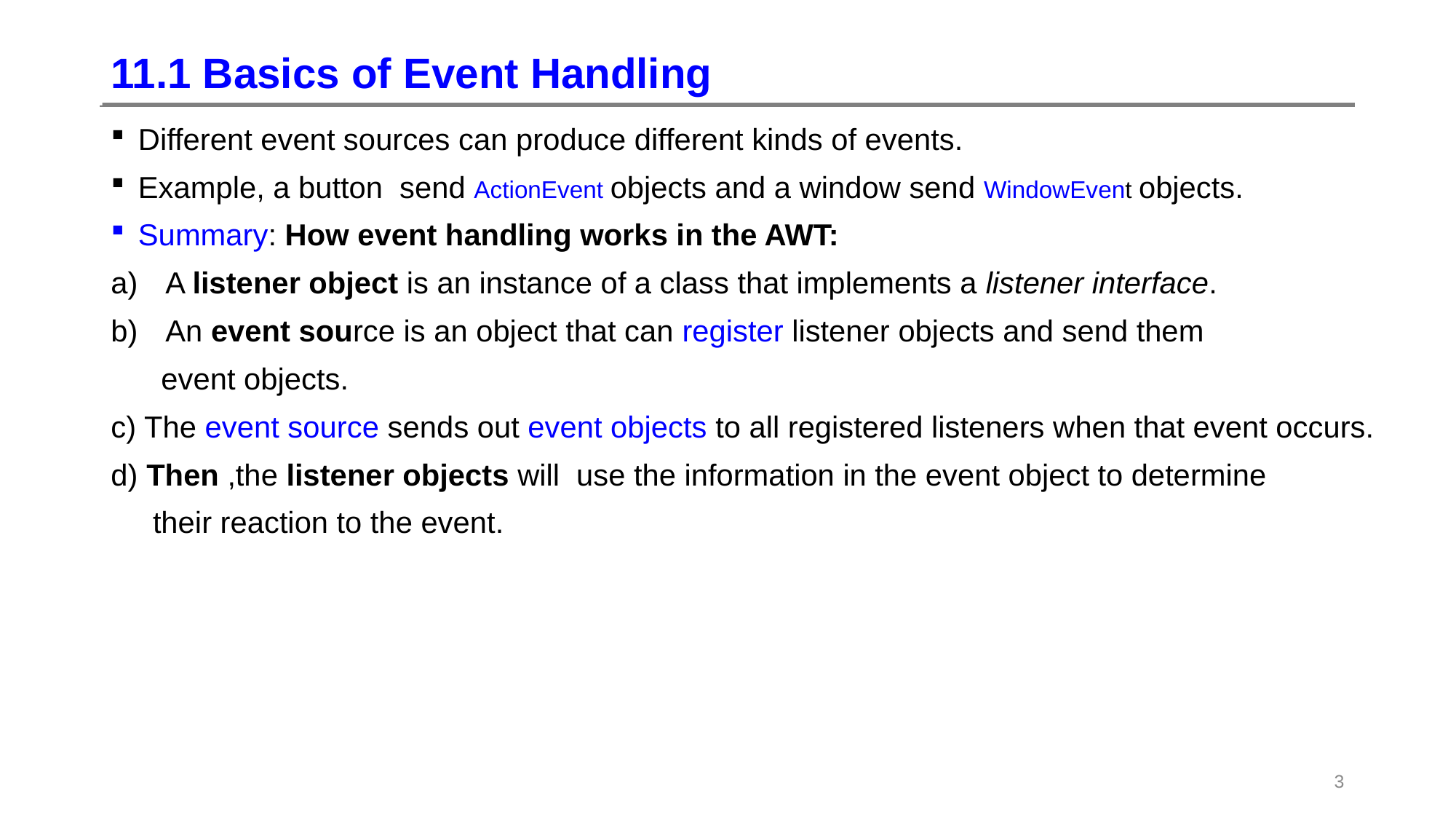

# 11.1 Basics of Event Handling
Different event sources can produce different kinds of events.
Example, a button  send ActionEvent objects and a window send WindowEvent objects.
Summary: How event handling works in the AWT:
A listener object is an instance of a class that implements a listener interface.
An event source is an object that can register listener objects and send them
      event objects.
c) The event source sends out event objects to all registered listeners when that event occurs.
d) Then ,the listener objects will  use the information in the event object to determine
     their reaction to the event.
3